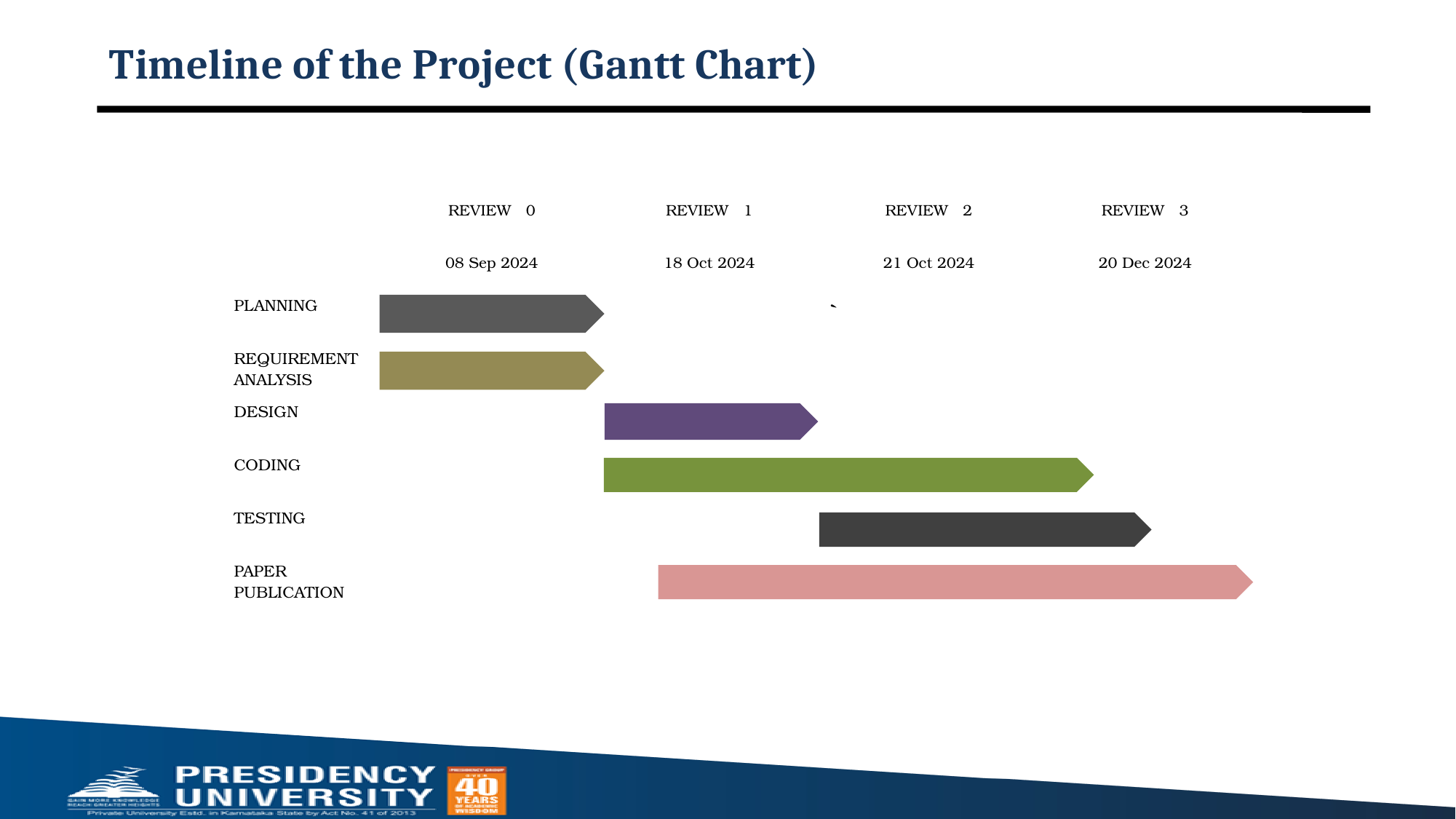

# Timeline of the Project (Gantt Chart)

|  | REVIEW 0 |  |  |  | REVIEW 1 |  |  |  |
| --- | --- | --- | --- | --- | --- | --- | --- | --- |
|  | 08 Sep 2024 |  |  |  | 18 Oct 2024 |  |  |  |
| PLANNING |  |  |  |  |  |  |  |  |
| REQUIREMENT ANALYSIS |  |  |  |  |  |  |  |  |
| DESIGN |  |  |  |  |  |  |  |  |
| CODING |  |  |  |  |  |  |  |  |
| TESTING |  |  |  |  |  |  |  |  |
| PAPER PUBLICATION |  |  |  |  |  |  |  |  |
| REVIEW 2 |  |  |  | REVIEW 3 |  |  |  |
| --- | --- | --- | --- | --- | --- | --- | --- |
| 21 Oct 2024 |  |  |  | 20 Dec 2024 |  |  |  |
| ` |  |  |  |  |  |  |  |
|  |  |  |  |  |  |  |  |
|  |  |  |  |  |  |  |  |
|  |  |  |  |  |  |  |  |
|  |  |  |  |  |  |  |  |
|  |  |  |  |  |  |  |  |